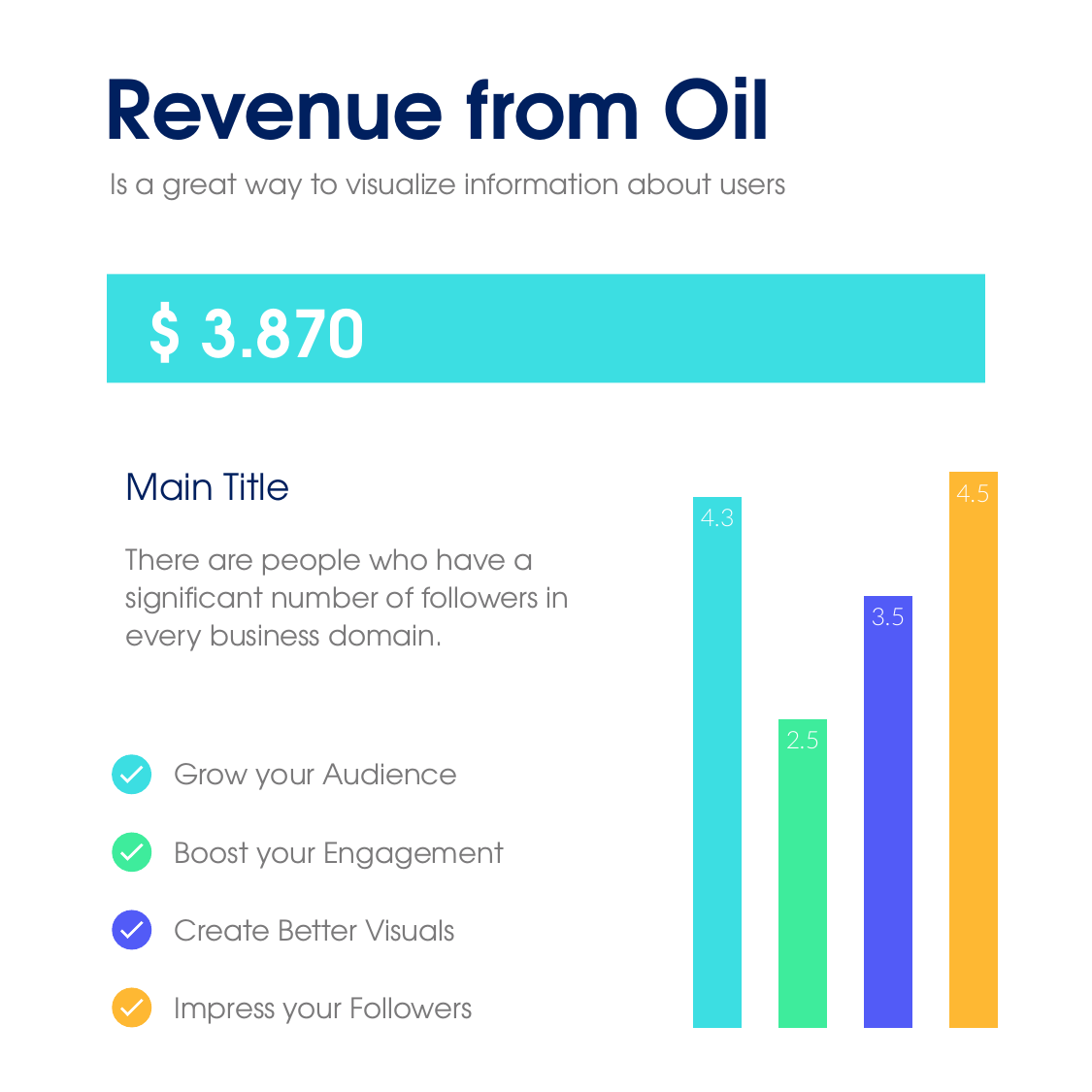

Revenue from Oil
Is a great way to visualize information about users

$ 3.870

### Chart

| Category | Series 1 |
|---|---|
| Aug | 4.3 |
| Sep | 2.5 |
| Nov | 3.5 |
| Dec | 4.5 |
Main Title
There are people who have a significant number of followers in every business domain.
Grow your Audience

Boost your Engagement

Create Better Visuals

Impress your Followers